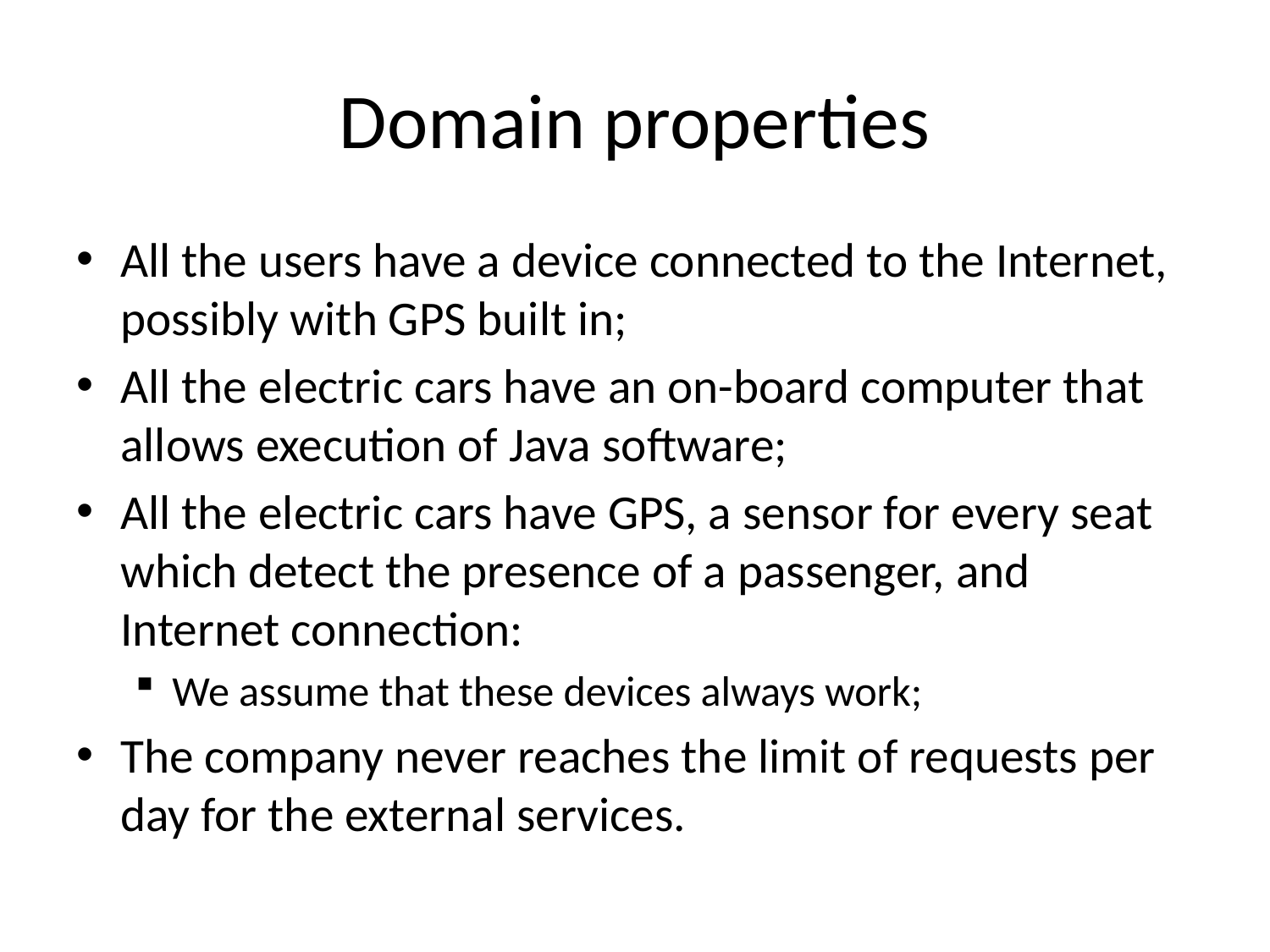

# Domain properties
All the users have a device connected to the Internet, possibly with GPS built in;
All the electric cars have an on-board computer that allows execution of Java software;
All the electric cars have GPS, a sensor for every seat which detect the presence of a passenger, and Internet connection:
We assume that these devices always work;
The company never reaches the limit of requests per day for the external services.